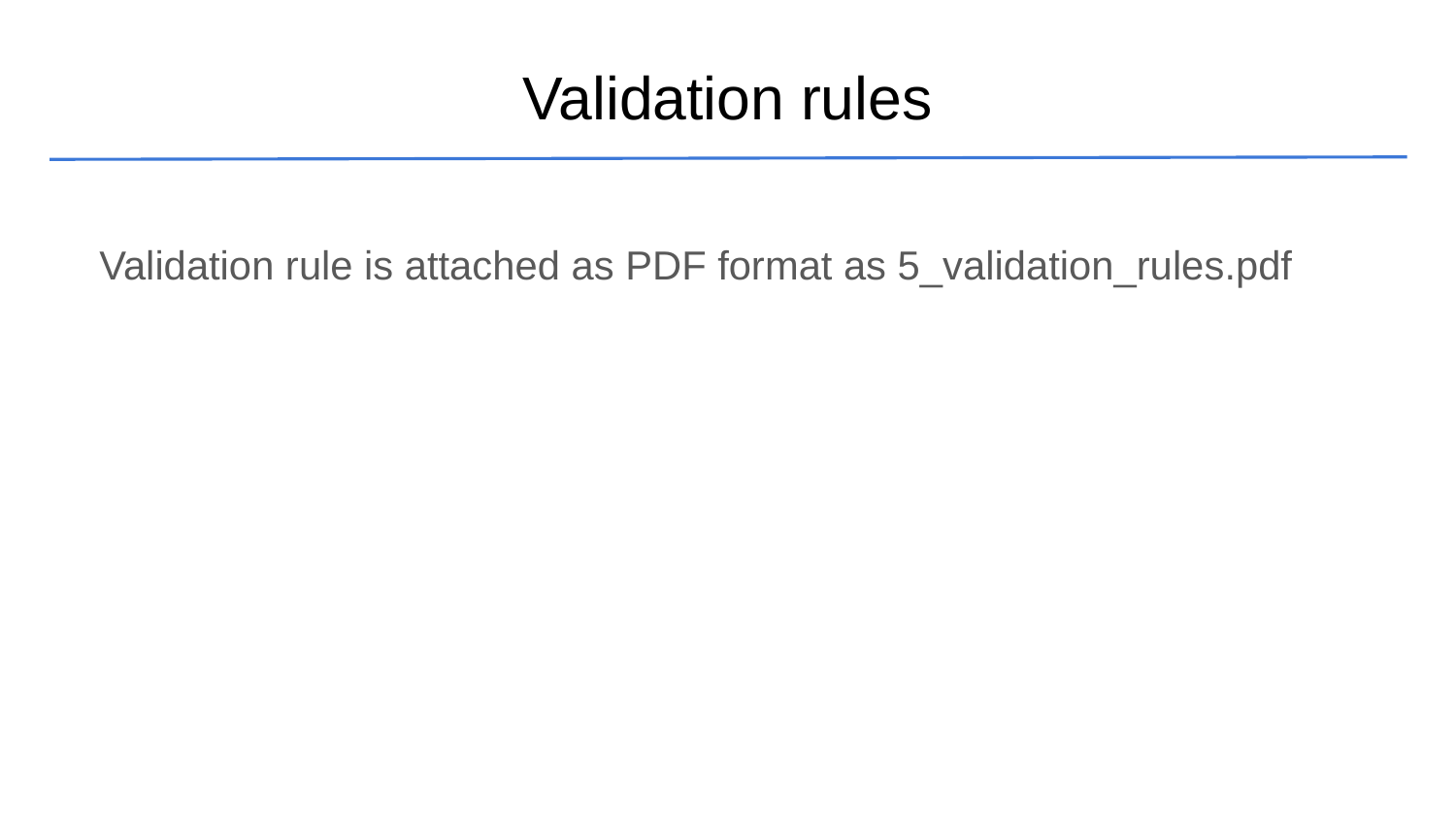

# Validation rules
Validation rule is attached as PDF format as 5_validation_rules.pdf